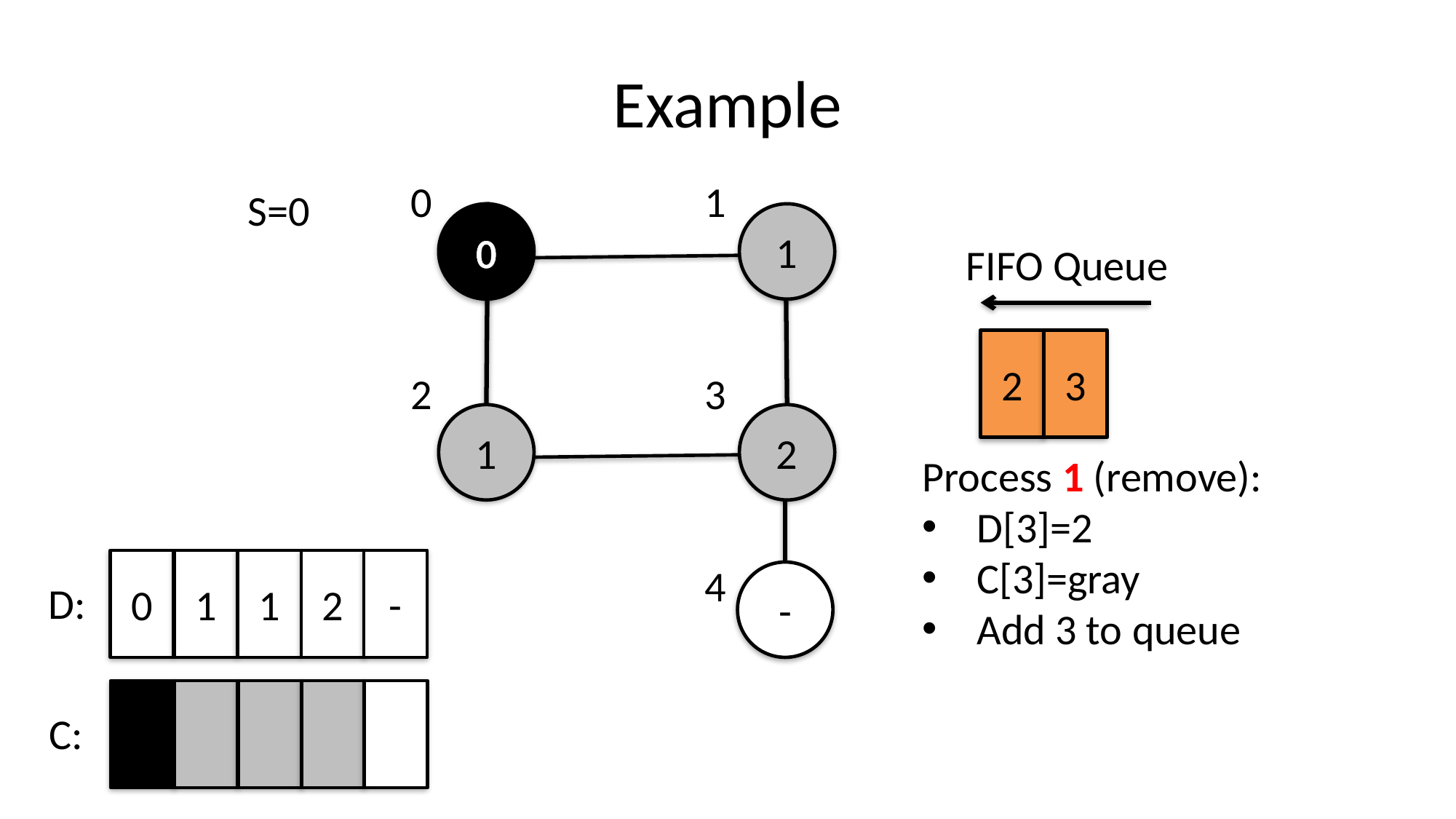

# Example
0
1
0
1
2
3
1
2
4
-
S=0
FIFO Queue
2
3
Process 1 (remove):
D[3]=2
C[3]=gray
Add 3 to queue
0
1
1
2
-
D:

C: